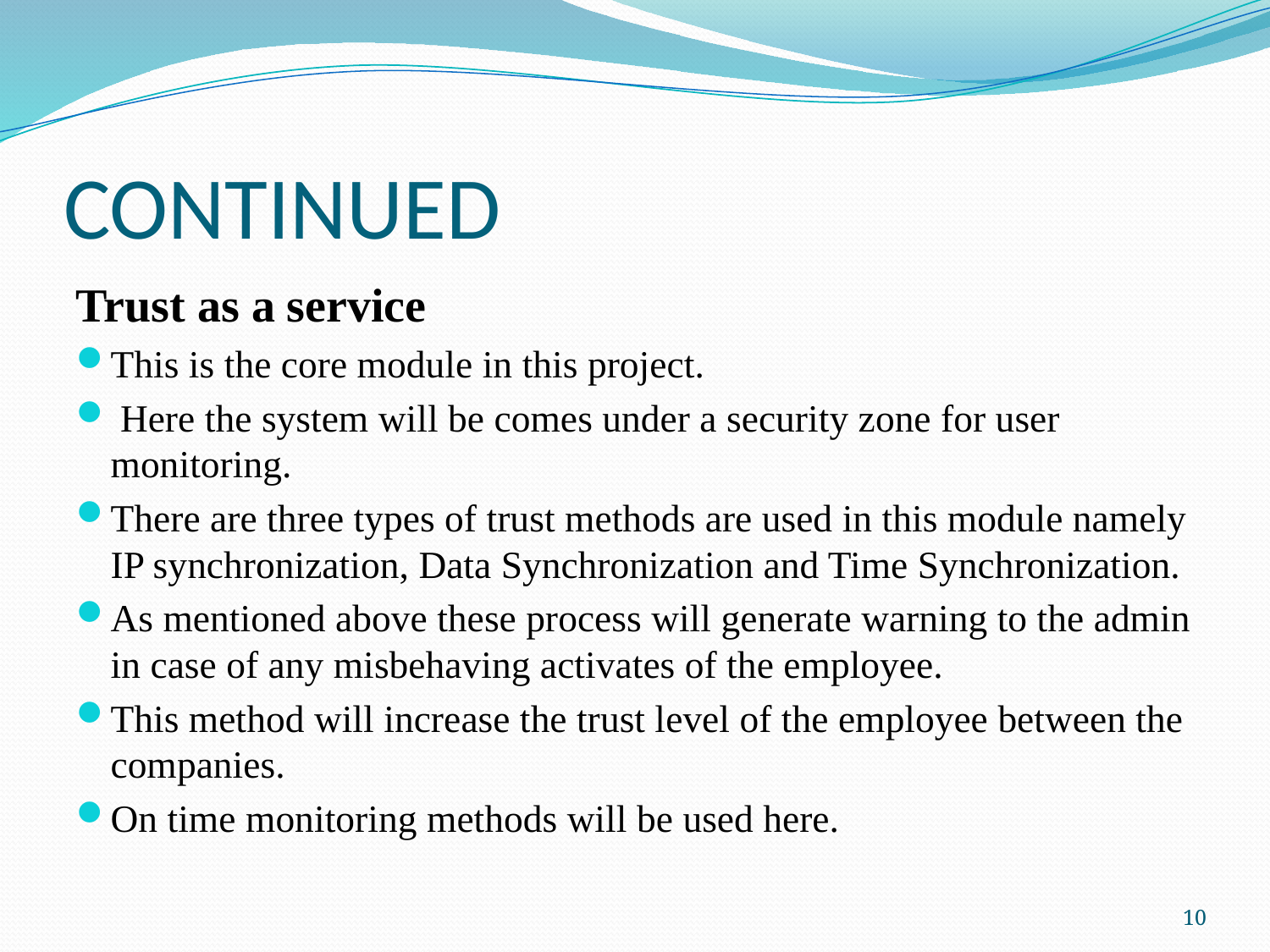

# CONTINUED
Trust as a service
This is the core module in this project.
 Here the system will be comes under a security zone for user monitoring.
There are three types of trust methods are used in this module namely IP synchronization, Data Synchronization and Time Synchronization.
As mentioned above these process will generate warning to the admin in case of any misbehaving activates of the employee.
This method will increase the trust level of the employee between the companies.
On time monitoring methods will be used here.
10